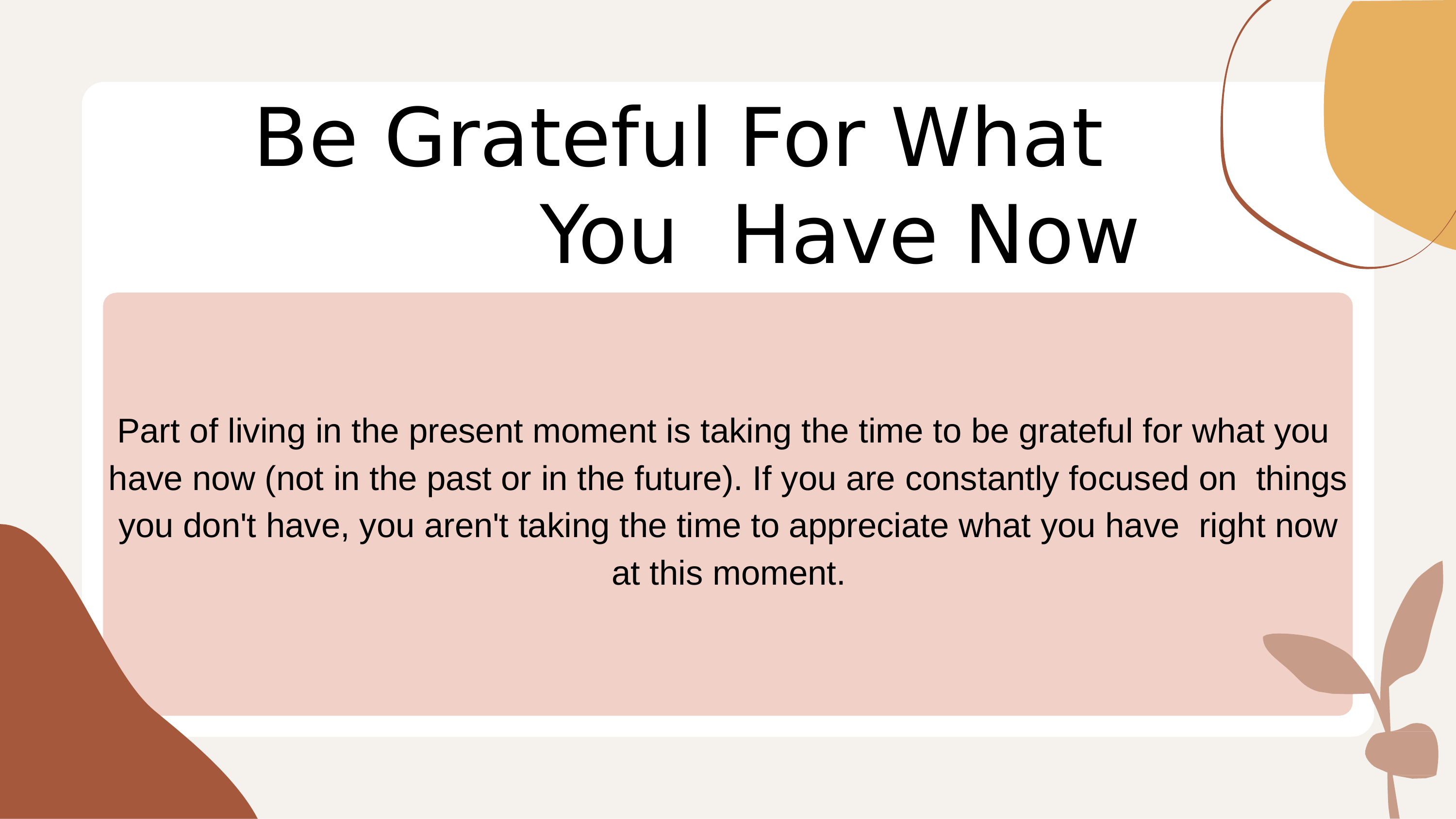

# Be Grateful For What You  Have Now
Part of living in the present moment is taking the time to be grateful for what you  have now (not in the past or in the future). If you are constantly focused on  things you don't have, you aren't taking the time to appreciate what you have  right now at this moment.